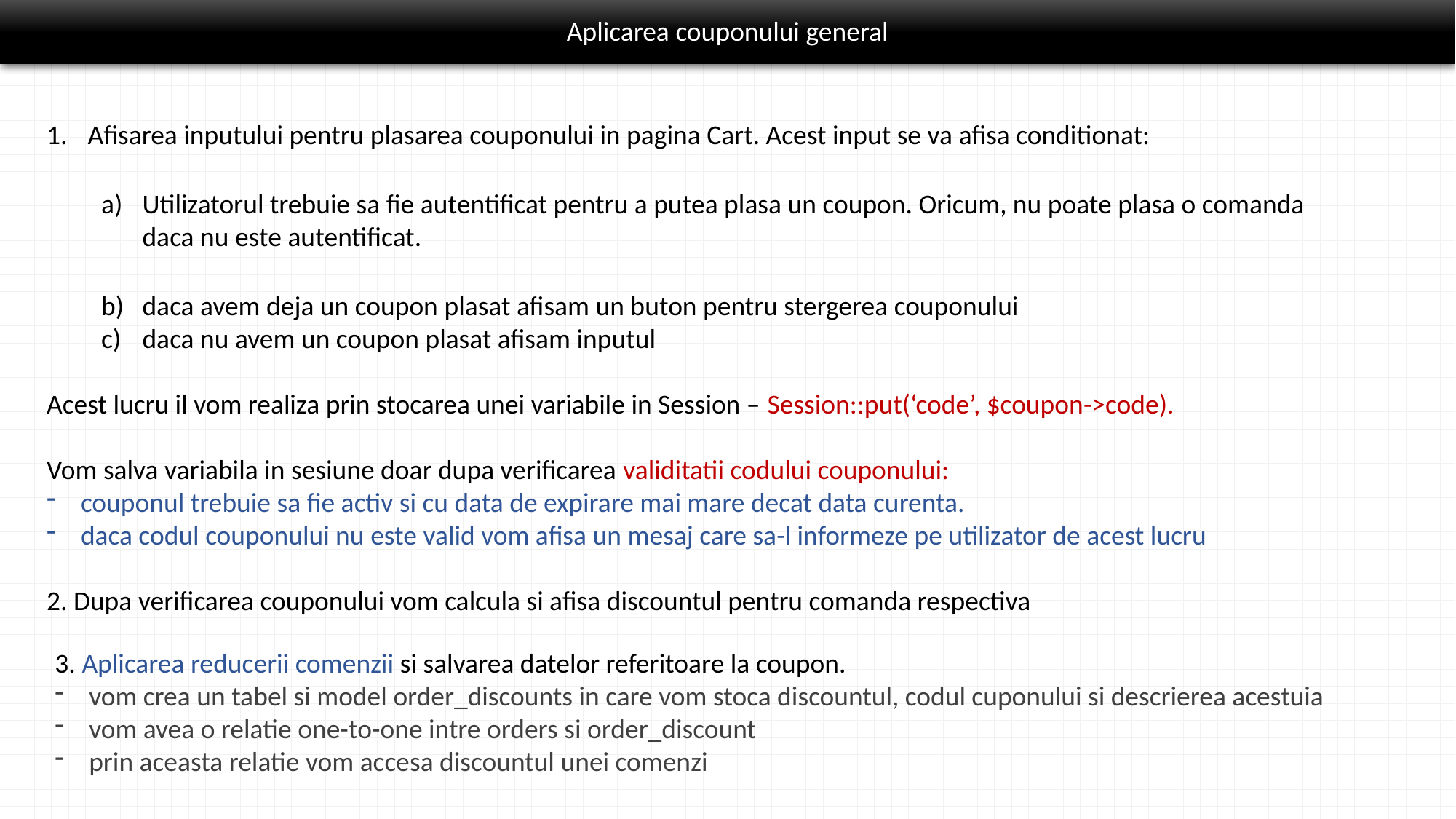

# Aplicarea couponului general
Afisarea inputului pentru plasarea couponului in pagina Cart. Acest input se va afisa conditionat:
Utilizatorul trebuie sa fie autentificat pentru a putea plasa un coupon. Oricum, nu poate plasa o comanda daca nu este autentificat.
daca avem deja un coupon plasat afisam un buton pentru stergerea couponului
daca nu avem un coupon plasat afisam inputul

Acest lucru il vom realiza prin stocarea unei variabile in Session – Session::put(‘code’, $coupon->code).

Vom salva variabila in sesiune doar dupa verificarea validitatii codului couponului:
couponul trebuie sa fie activ si cu data de expirare mai mare decat data curenta.
daca codul couponului nu este valid vom afisa un mesaj care sa-l informeze pe utilizator de acest lucru

2. Dupa verificarea couponului vom calcula si afisa discountul pentru comanda respectiva
3. Aplicarea reducerii comenzii si salvarea datelor referitoare la coupon.
vom crea un tabel si model order_discounts in care vom stoca discountul, codul cuponului si descrierea acestuia
vom avea o relatie one-to-one intre orders si order_discount
prin aceasta relatie vom accesa discountul unei comenzi